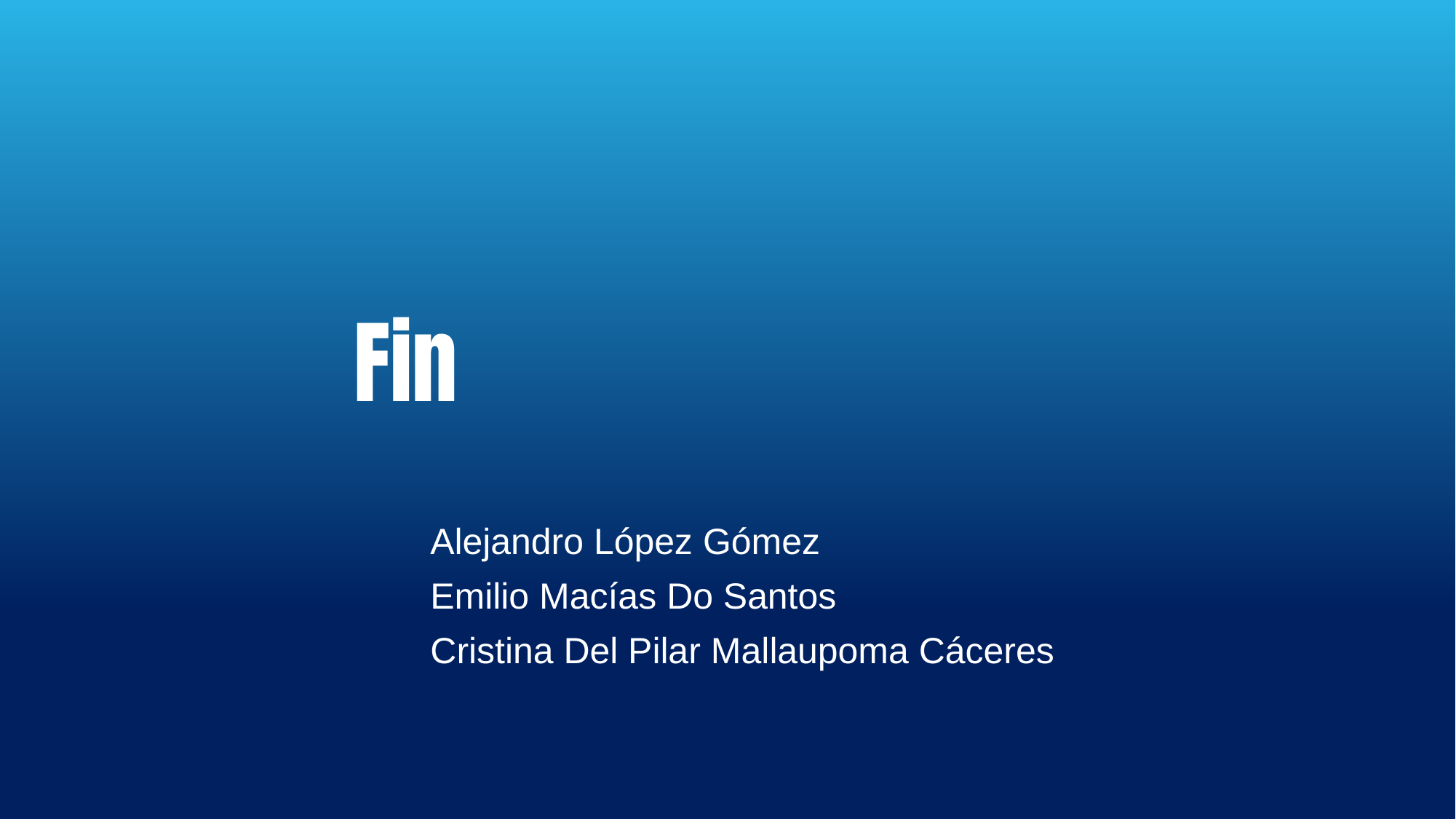

# Fin
Alejandro López Gómez
Emilio Macías Do Santos
Cristina Del Pilar Mallaupoma Cáceres